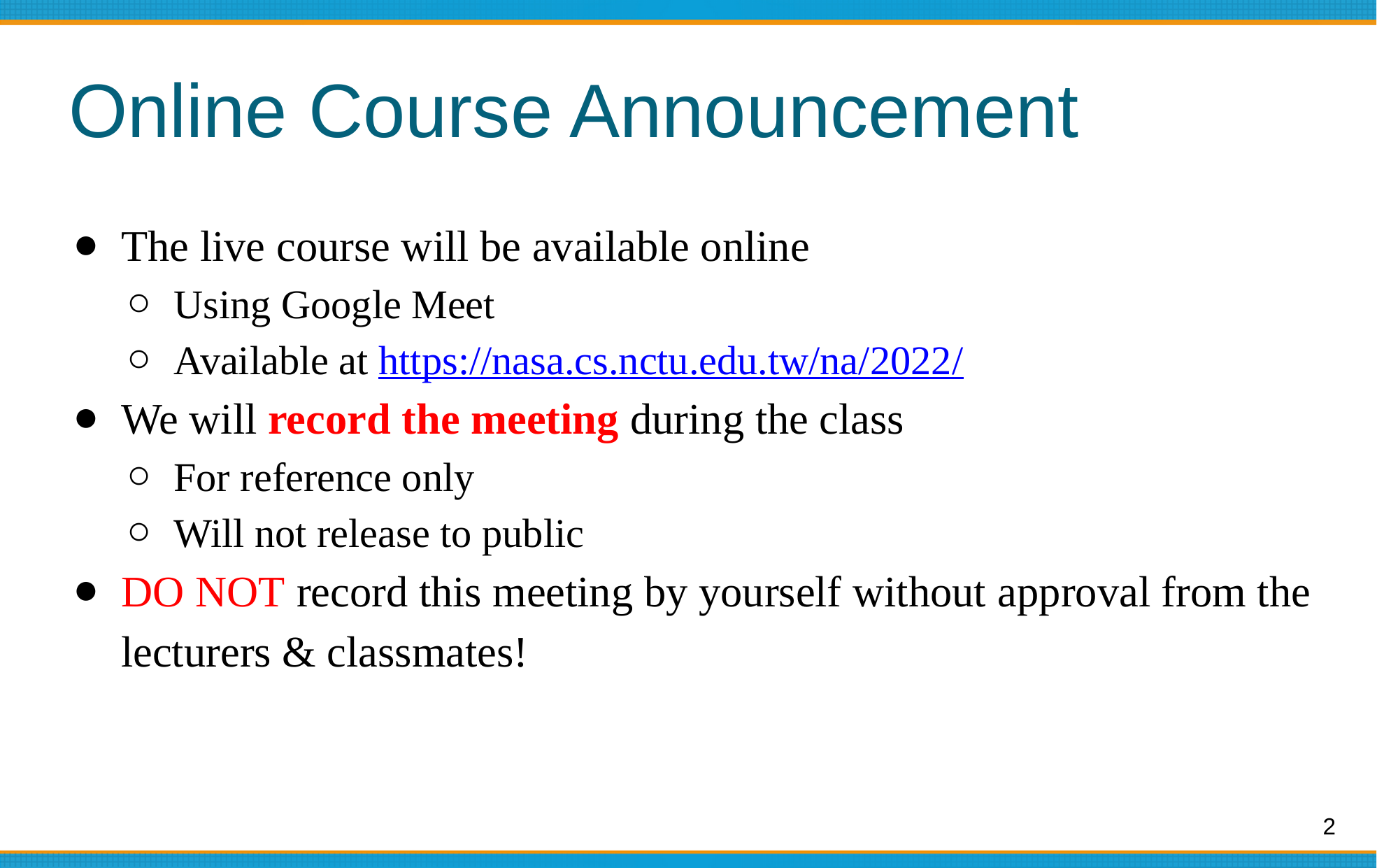

# Online Course Announcement
The live course will be available online
Using Google Meet
Available at https://nasa.cs.nctu.edu.tw/na/2022/
We will record the meeting during the class
For reference only
Will not release to public
DO NOT record this meeting by yourself without approval from the lecturers & classmates!
2